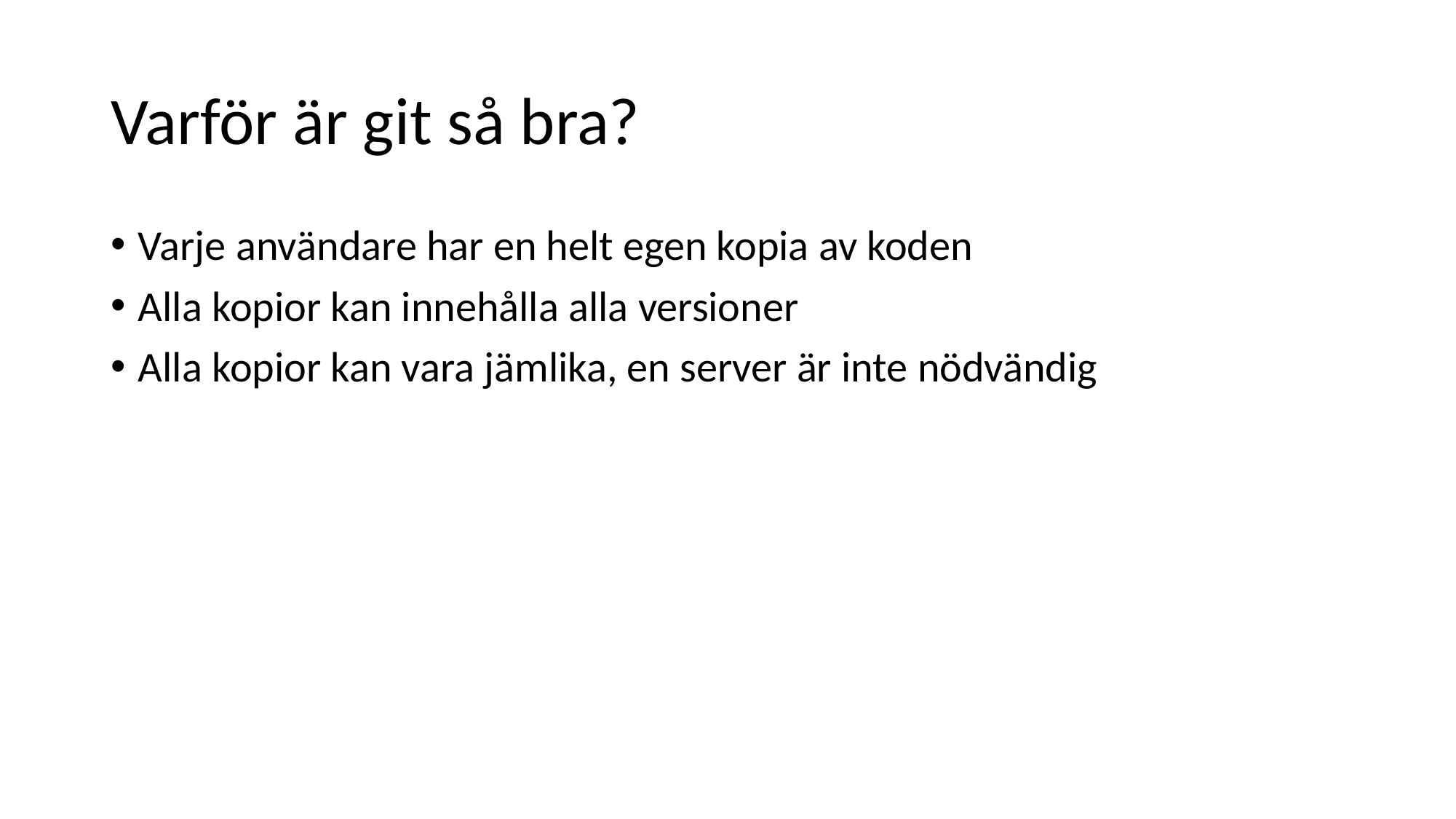

# Varför är git så bra?
Varje användare har en helt egen kopia av koden
Alla kopior kan innehålla alla versioner
Alla kopior kan vara jämlika, en server är inte nödvändig